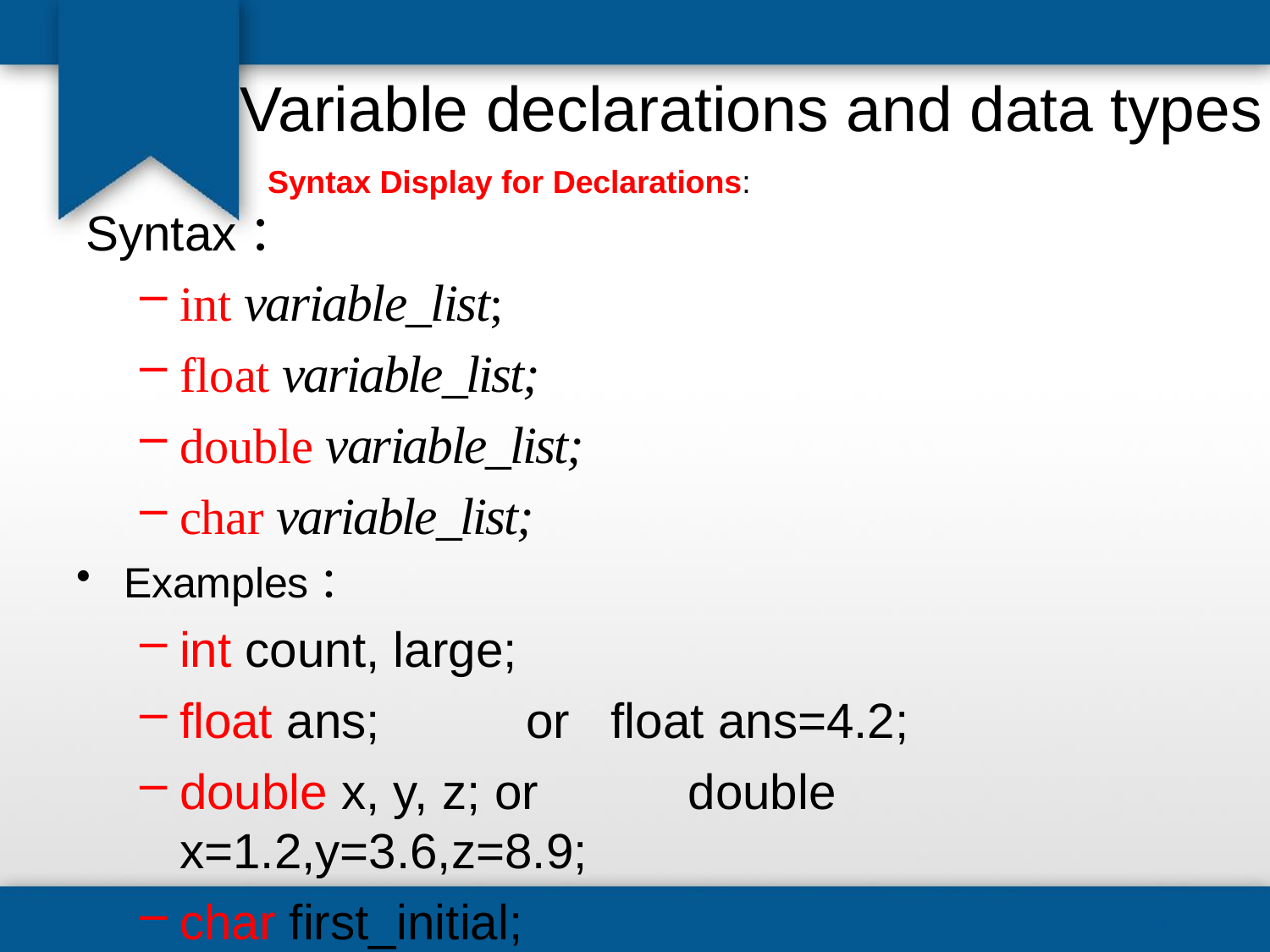

# Variable declarations and data types
Syntax Display for Declarations:
Syntax：
int variable_list;
float variable_list;
double variable_list;
char variable_list;
Examples：
int count, large;
float ans;	or	float ans=4.2;
double x, y, z; or	double x=1.2,y=3.6,z=8.9;
char first_initial;